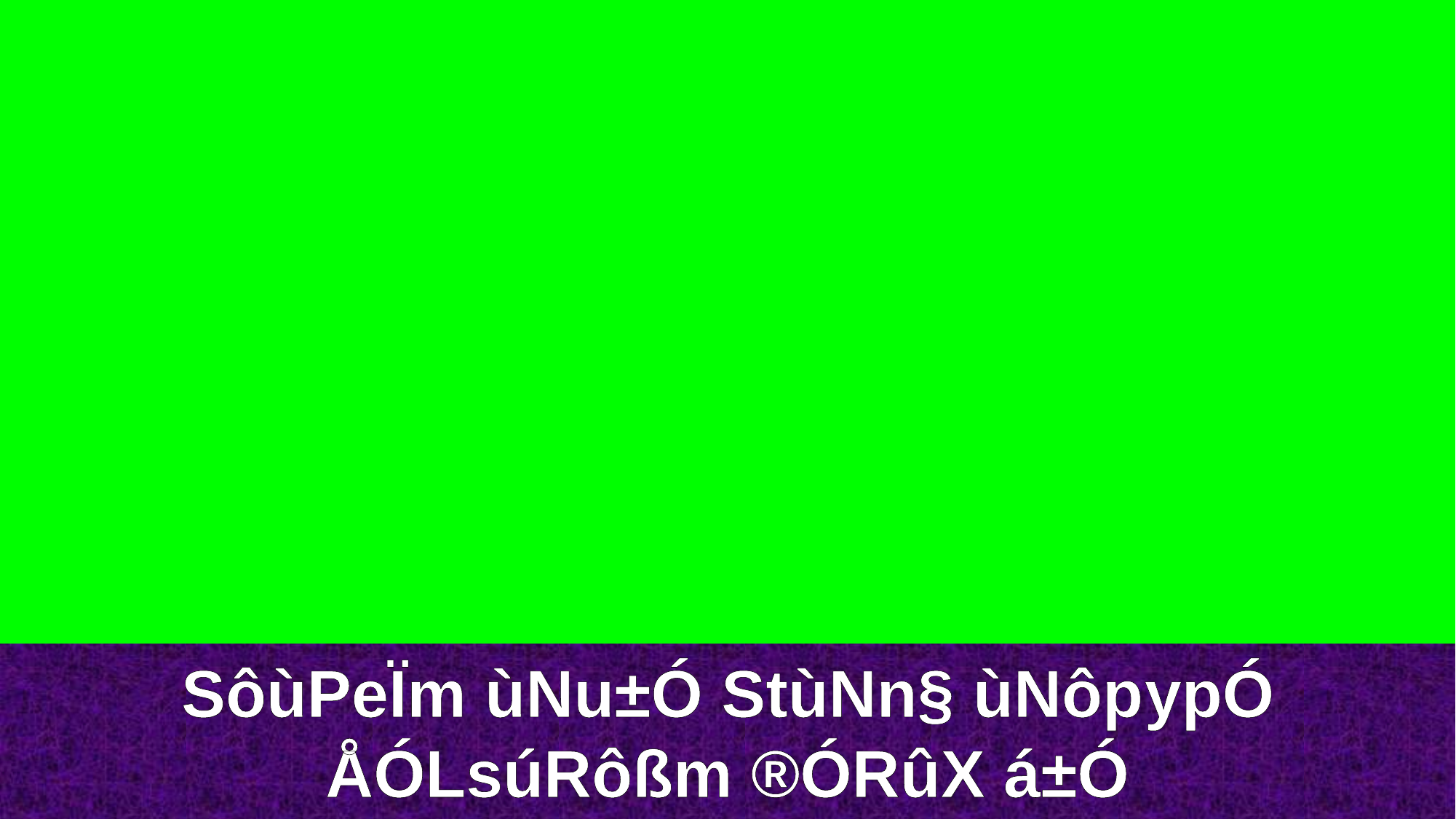

SôùPeÏm ùNu±Ó StùNn§ ùNôpypÓ
ÅÓLsúRôßm ®ÓRûX á±Ó